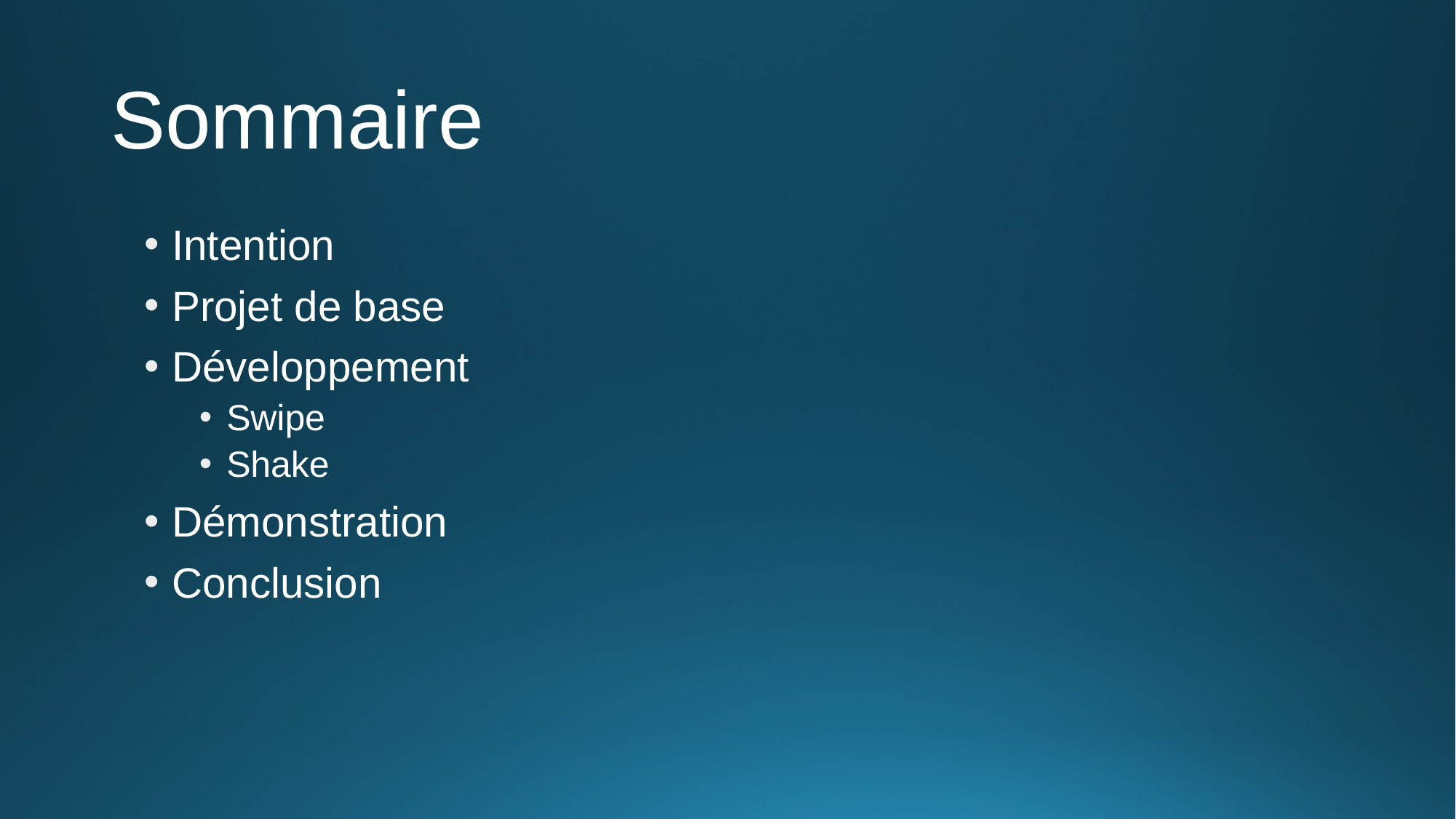

# Sommaire
Intention
Projet de base
Développement
Swipe
Shake
Démonstration
Conclusion